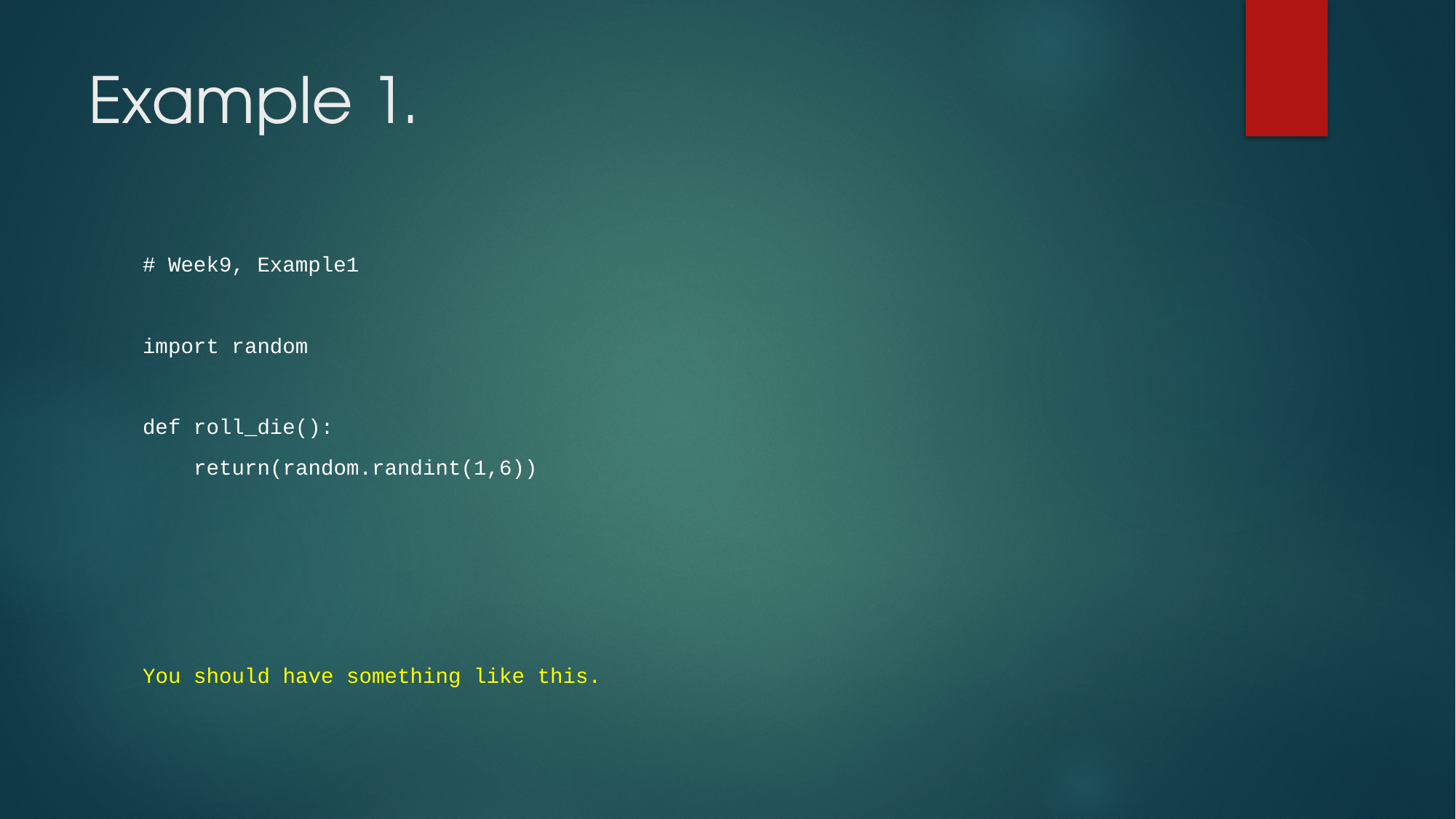

# Example 1.
# Week9, Example1

import random

def roll_die():
    return(random.randint(1,6))

You should have something like this.